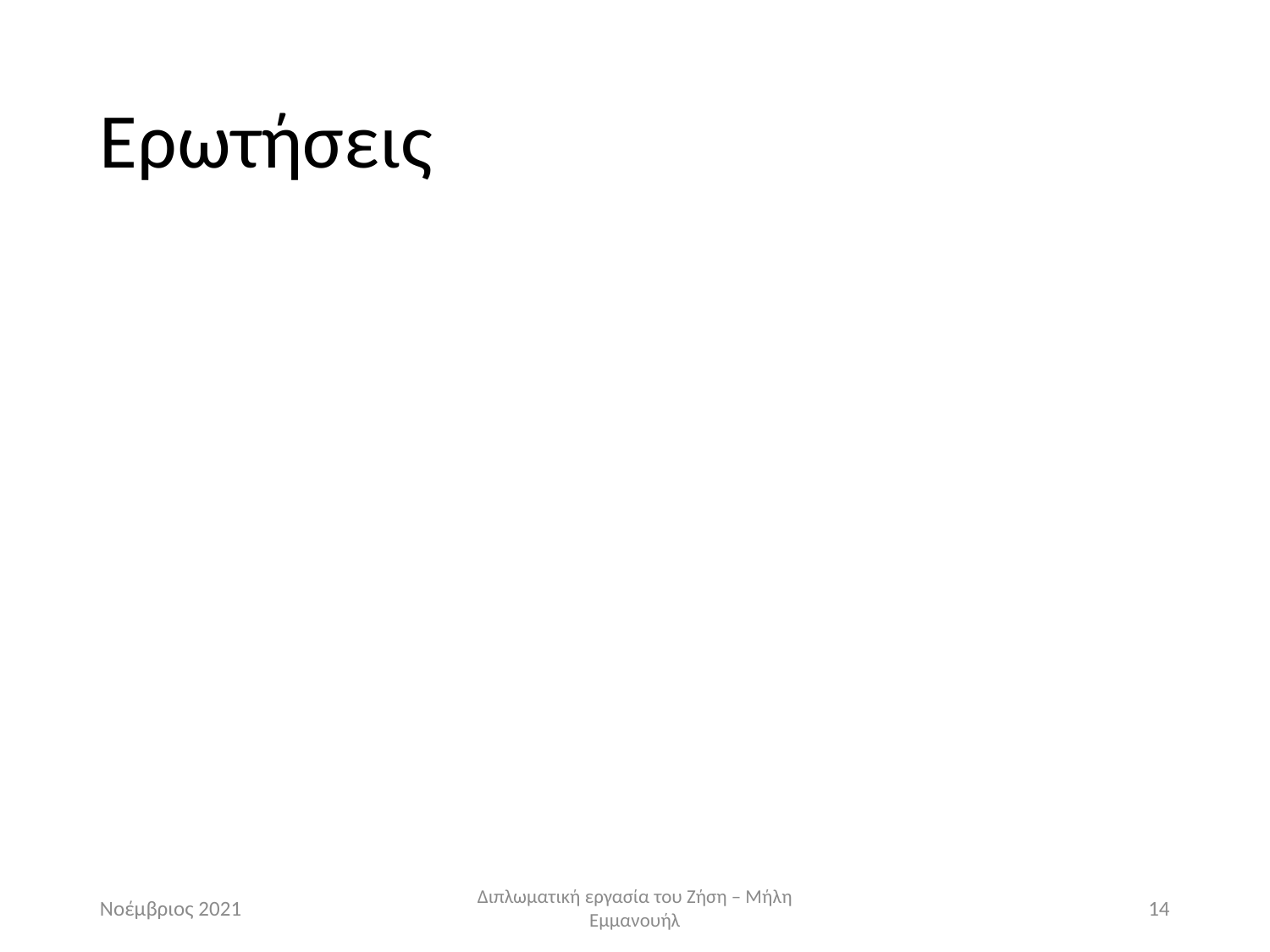

Ερωτήσεις

Νοέμβριος 2021
Διπλωματική εργασία του Ζήση – Μήλη Εμμανουήλ
14